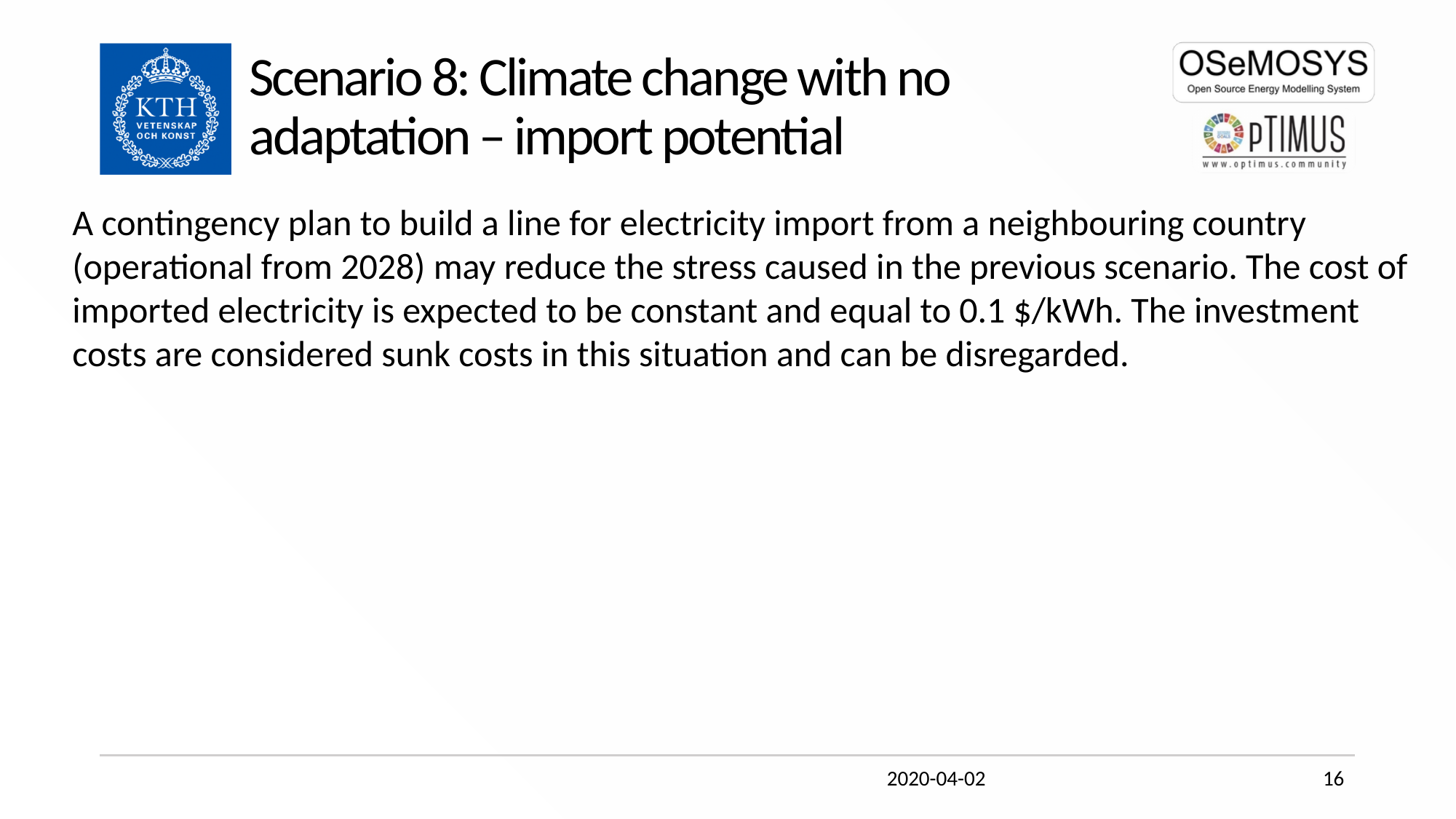

Scenario 8: Climate change with no adaptation – import potential
A contingency plan to build a line for electricity import from a neighbouring country (operational from 2028) may reduce the stress caused in the previous scenario. The cost of imported electricity is expected to be constant and equal to 0.1 $/kWh. The investment costs are considered sunk costs in this situation and can be disregarded.

2020-04-02
16